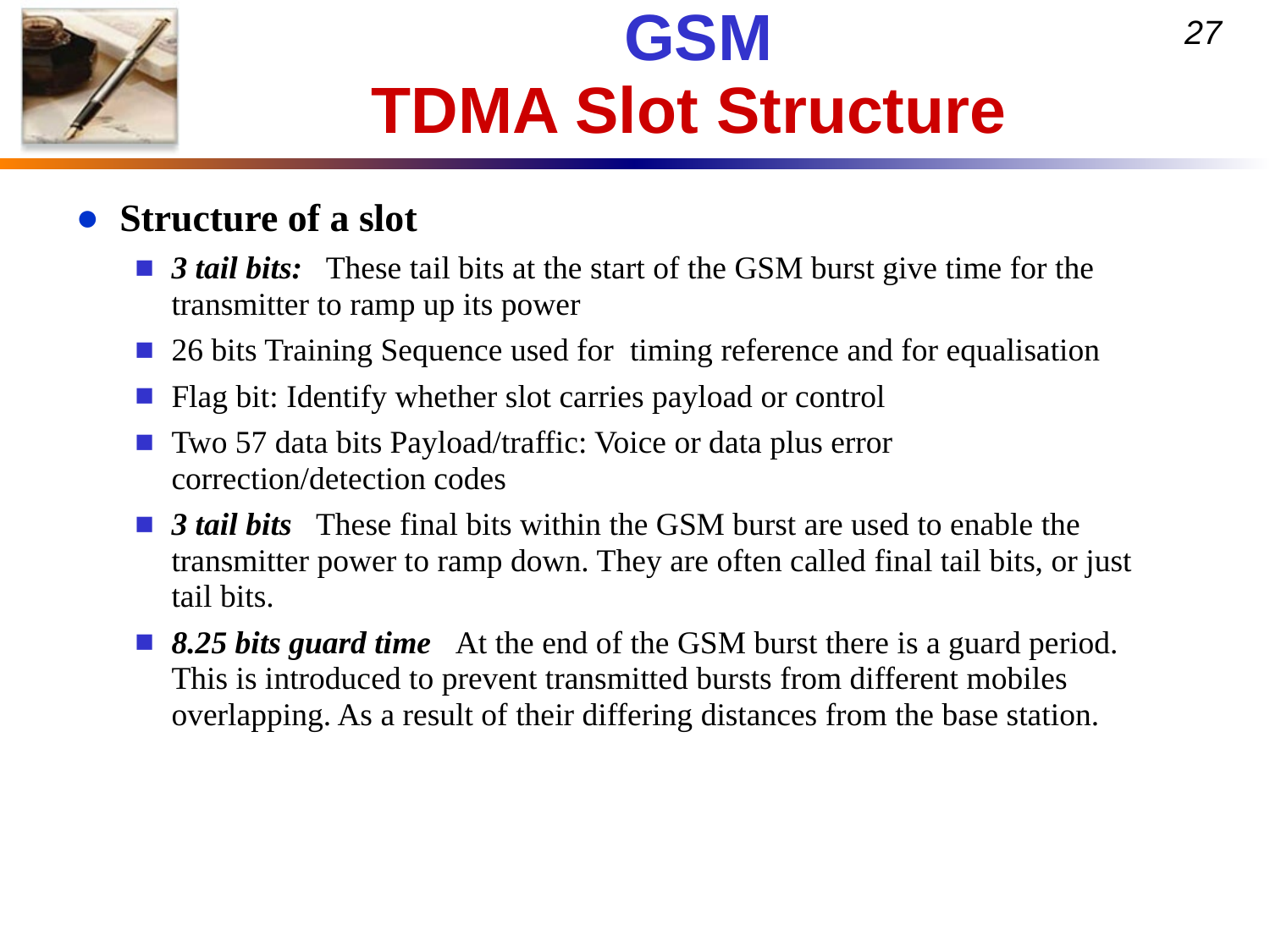

# GSM TDMA Slot Structure

Structure of a slot
3 tail bits:   These tail bits at the start of the GSM burst give time for the transmitter to ramp up its power
26 bits Training Sequence used for  timing reference and for equalisation
Flag bit: Identify whether slot carries payload or control
Two 57 data bits Payload/traffic: Voice or data plus error correction/detection codes
3 tail bits   These final bits within the GSM burst are used to enable the transmitter power to ramp down. They are often called final tail bits, or just tail bits.
8.25 bits guard time   At the end of the GSM burst there is a guard period. This is introduced to prevent transmitted bursts from different mobiles overlapping. As a result of their differing distances from the base station.